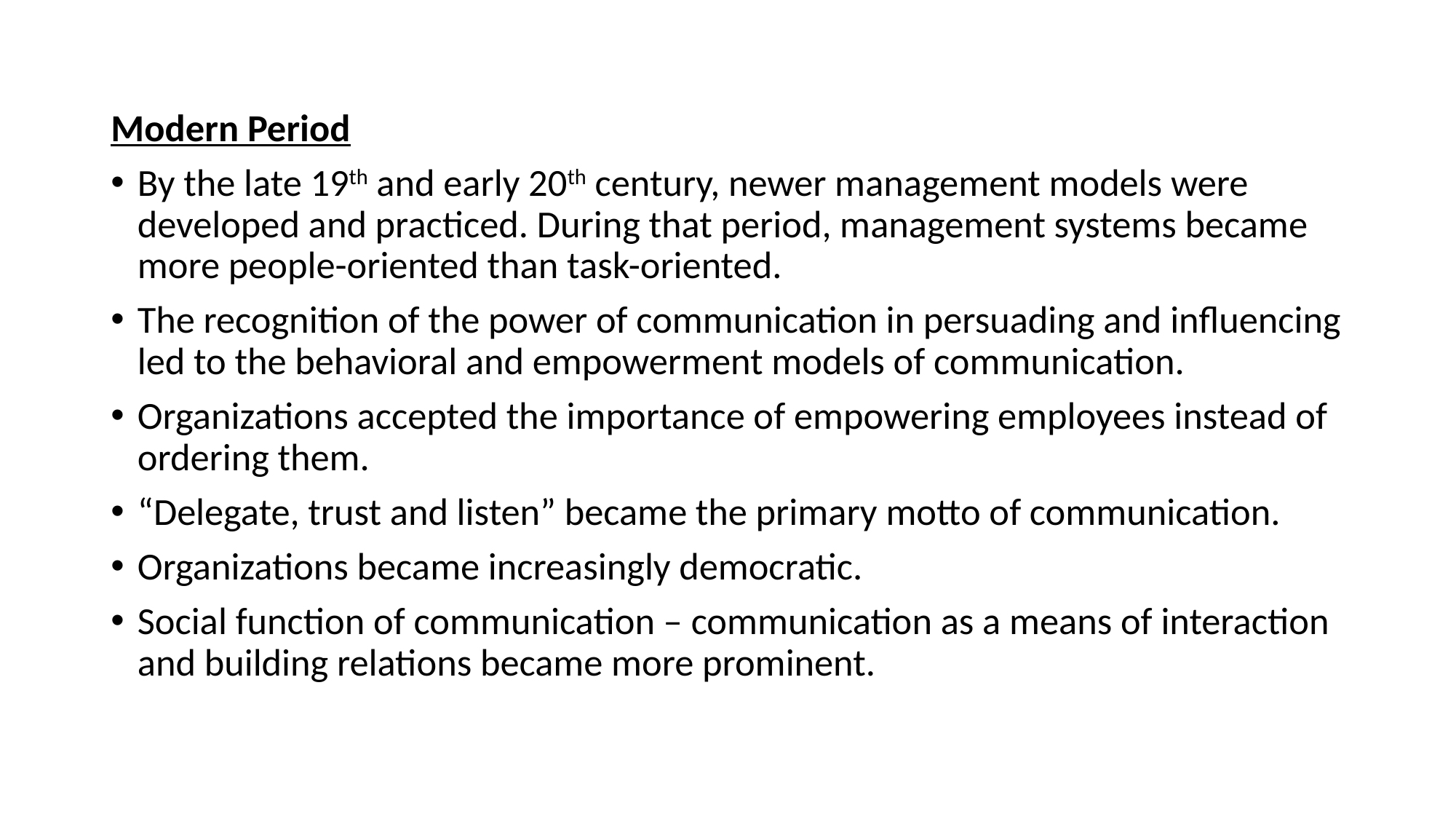

Modern Period
By the late 19th and early 20th century, newer management models were developed and practiced. During that period, management systems became more people-oriented than task-oriented.
The recognition of the power of communication in persuading and influencing led to the behavioral and empowerment models of communication.
Organizations accepted the importance of empowering employees instead of ordering them.
“Delegate, trust and listen” became the primary motto of communication.
Organizations became increasingly democratic.
Social function of communication – communication as a means of interaction and building relations became more prominent.